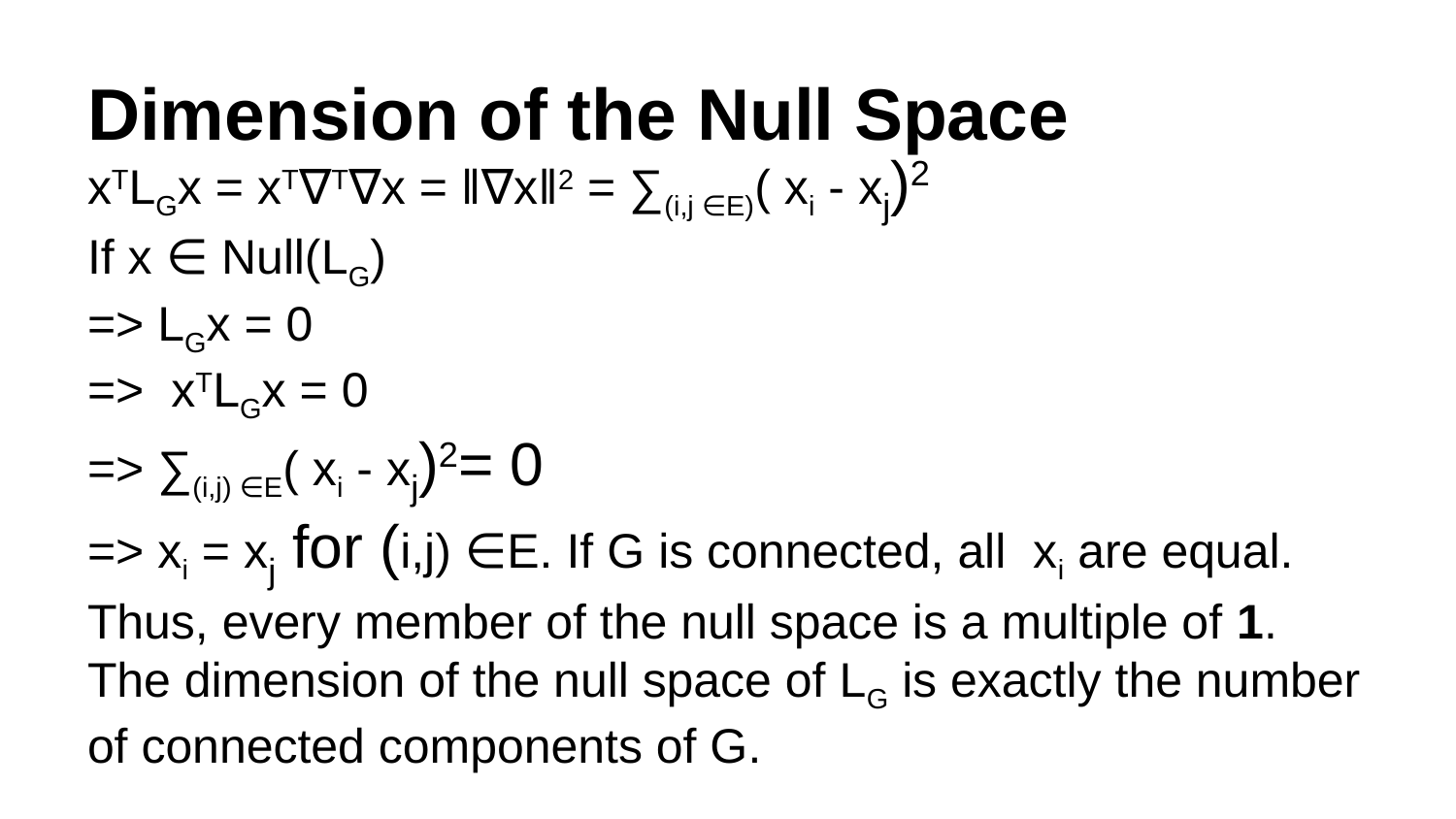

# Dimension of the Null Space
xTLGx = xT∇T∇x = ‖∇x‖2 = ∑(i,j ∈E)( xi - xj)2
If x ∈ Null(LG)
=> LGx = 0
=>  xTLGx = 0
=> ∑(i,j) ∈E( xi - xj)2= 0
=> xi = xj for (i,j) ∈E. If G is connected, all  xi are equal. Thus, every member of the null space is a multiple of 1.
The dimension of the null space of LG is exactly the number of connected components of G.